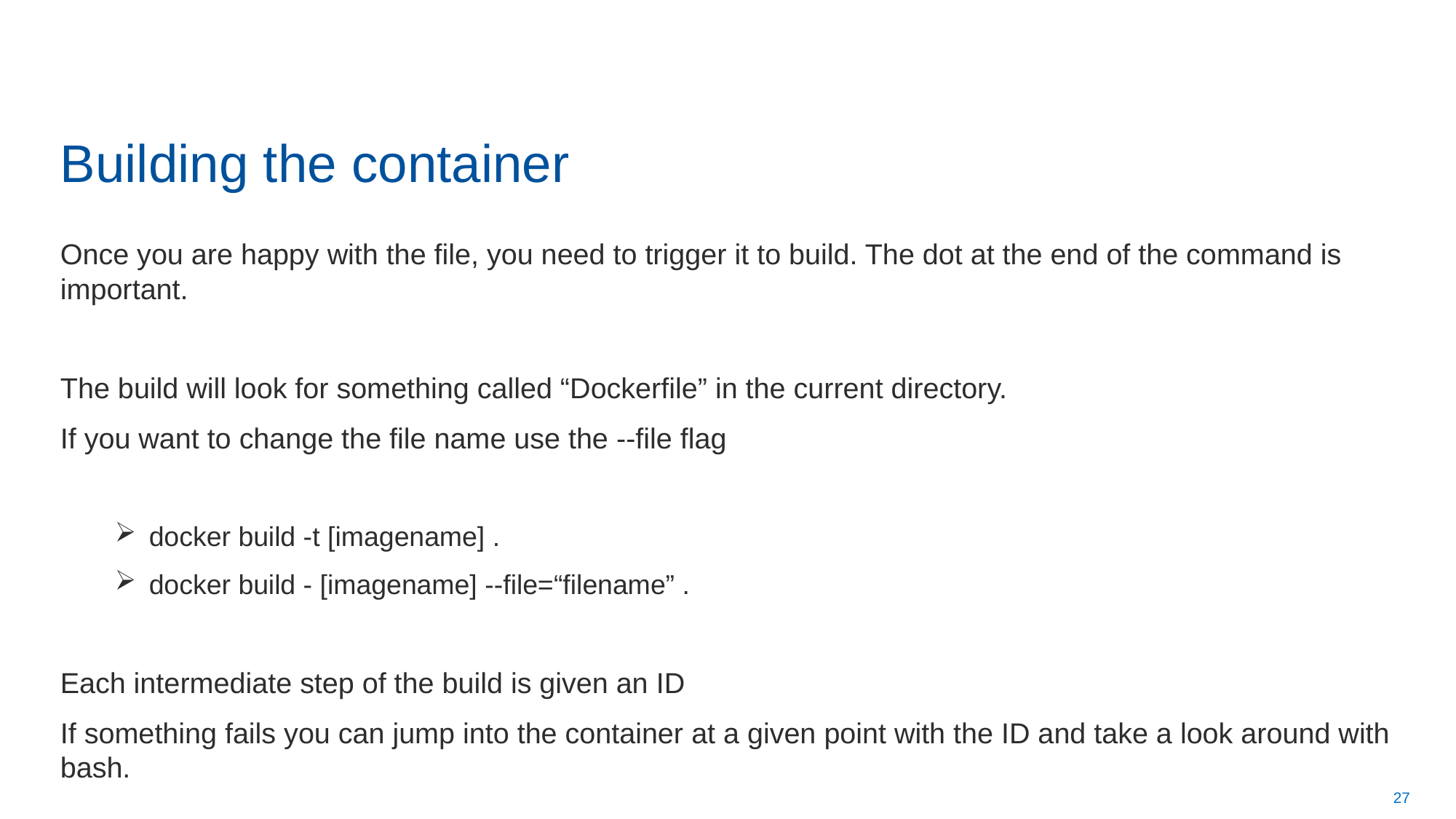

# Building the container
Once you are happy with the file, you need to trigger it to build. The dot at the end of the command is important.

The build will look for something called “Dockerfile” in the current directory.
If you want to change the file name use the --file flag

docker build -t [imagename] .
docker build - [imagename] --file=“filename” .

Each intermediate step of the build is given an ID
If something fails you can jump into the container at a given point with the ID and take a look around with bash.